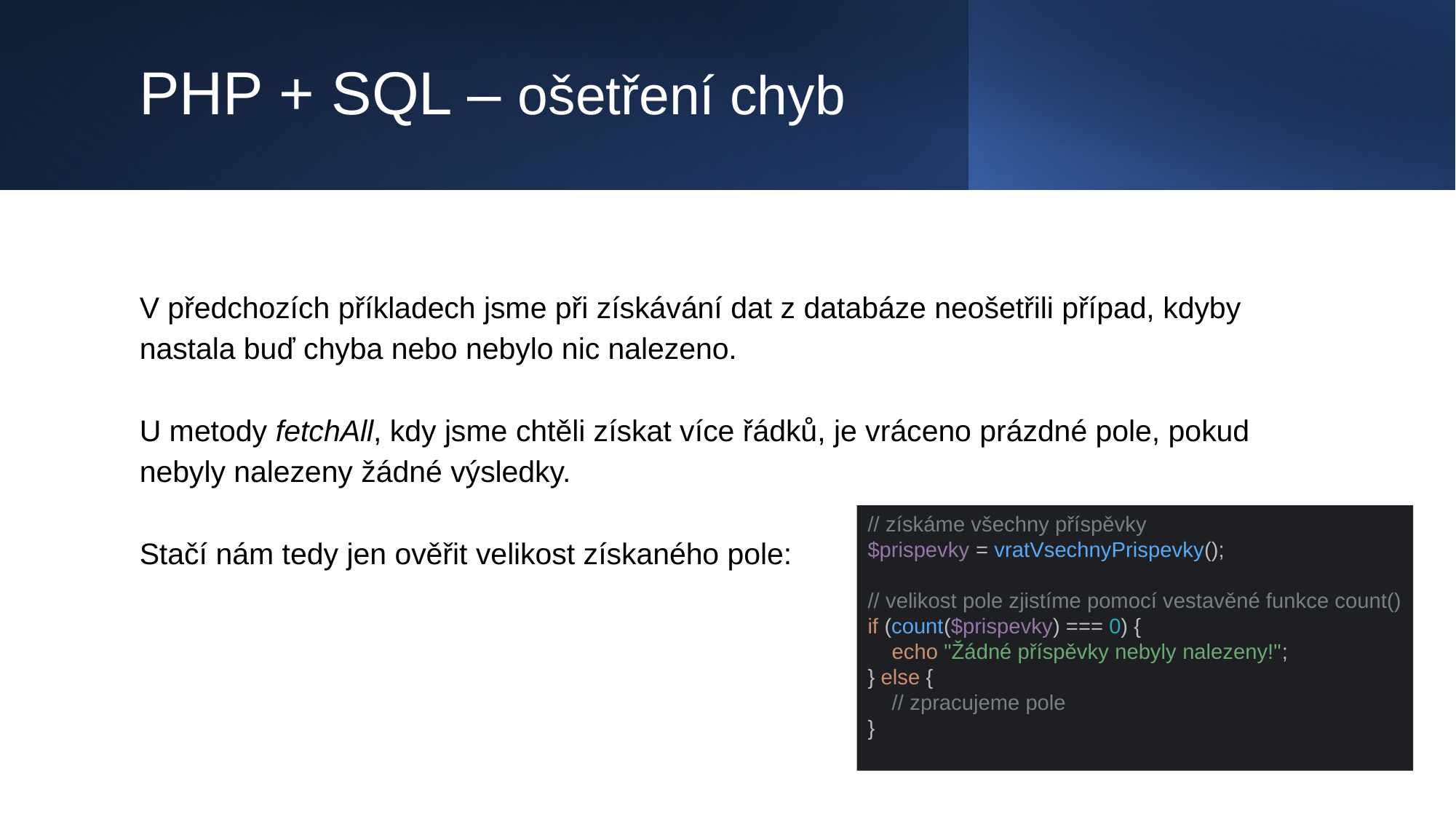

# PHP + SQL – ošetření chyb
V předchozích příkladech jsme při získávání dat z databáze neošetřili případ, kdyby nastala buď chyba nebo nebylo nic nalezeno.

U metody fetchAll, kdy jsme chtěli získat více řádků, je vráceno prázdné pole, pokud nebyly nalezeny žádné výsledky.

Stačí nám tedy jen ověřit velikost získaného pole:
// získáme všechny příspěvky
$prispevky = vratVsechnyPrispevky();
// velikost pole zjistíme pomocí vestavěné funkce count()
if (count($prispevky) === 0) {
    echo "Žádné příspěvky nebyly nalezeny!";
} else {
    // zpracujeme pole
}